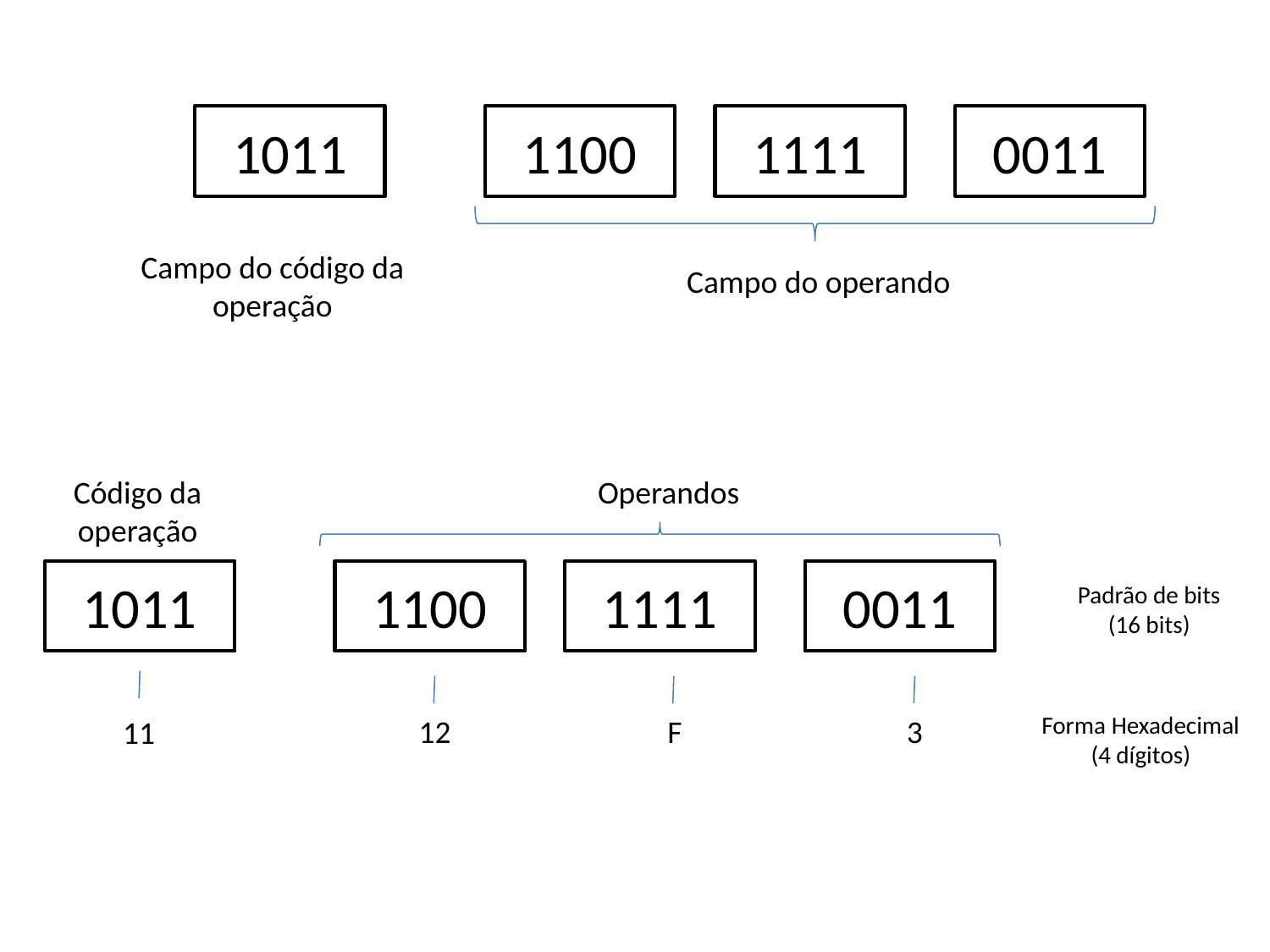

1011
1100
1111
0011

Campo do código da
operação
Campo do operando
Código da
operação
Operandos
1011
1100
1111
0011
Padrão de bits
(16 bits)
Forma Hexadecimal
(4 dígitos)
12
F
3
11